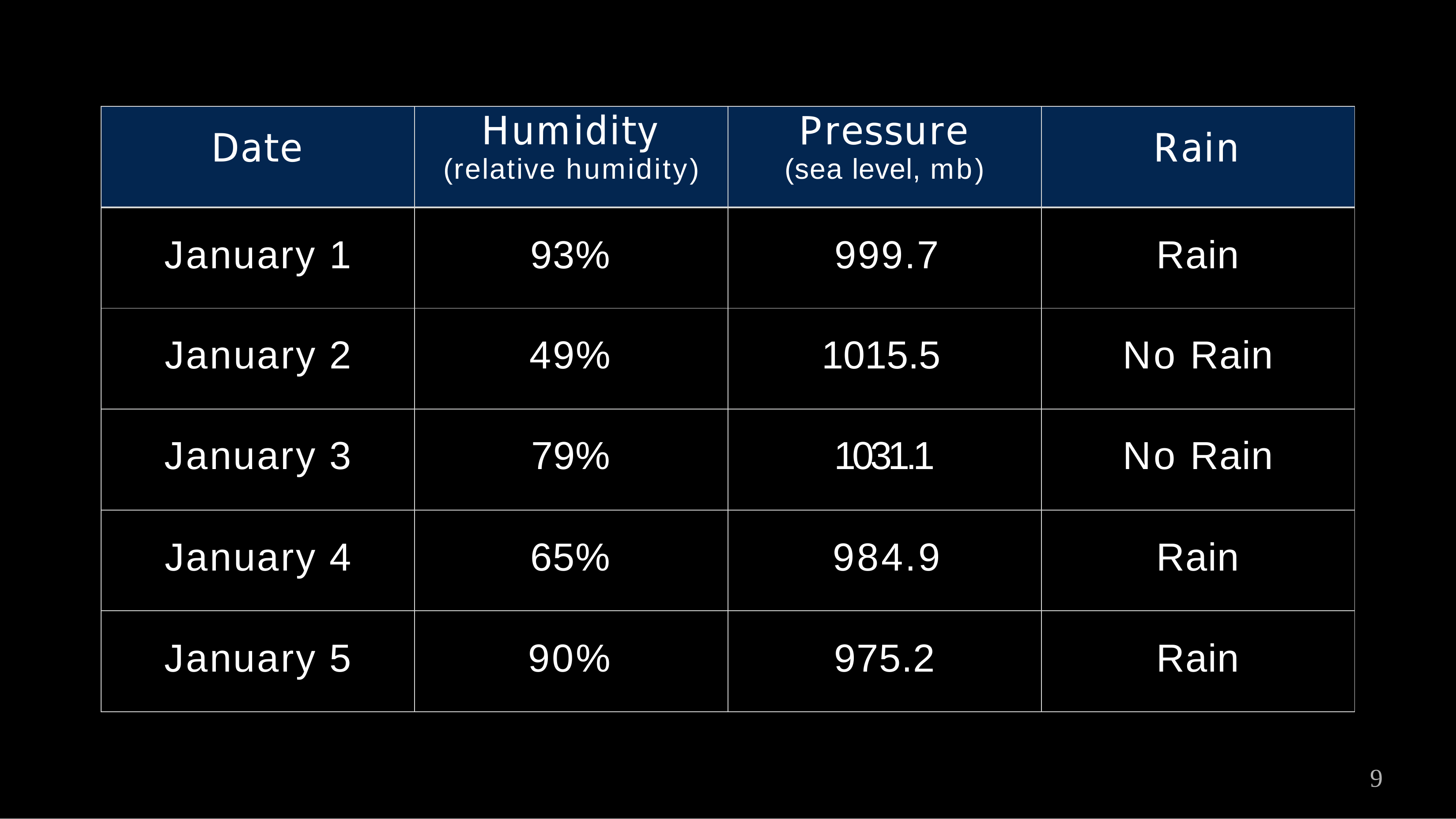

| Date | Humidity (relative humidity) | Pressure (sea level, mb) | Rain |
| --- | --- | --- | --- |
| January 1 | 93% | 999.7 | Rain |
| January 2 | 49% | 1015.5 | No Rain |
| January 3 | 79% | 1031.1 | No Rain |
| January 4 | 65% | 984.9 | Rain |
| January 5 | 90% | 975.2 | Rain |
9